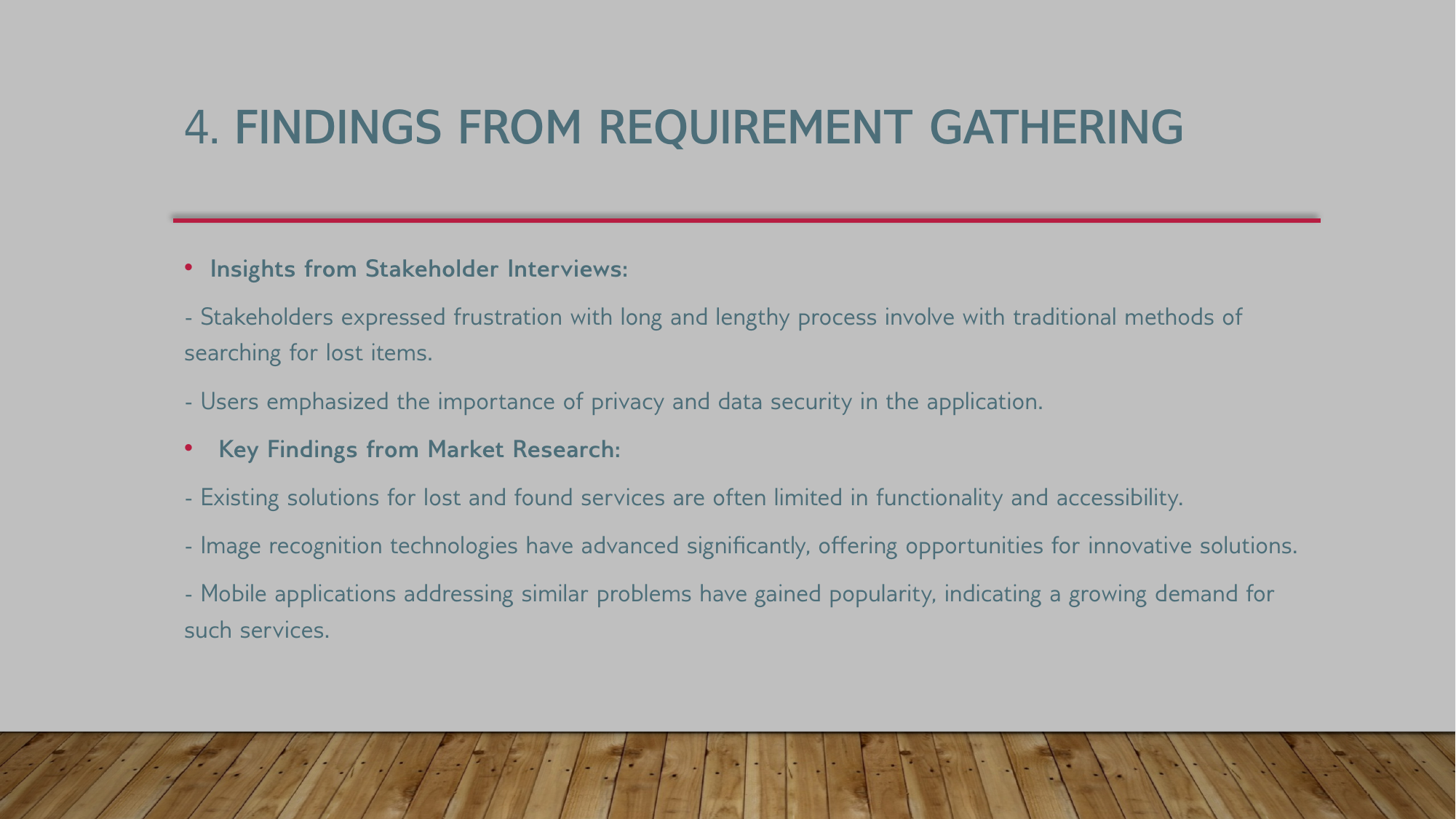

# 4. Findings from Requirement Gathering
Insights from Stakeholder Interviews:
- Stakeholders expressed frustration with long and lengthy process involve with traditional methods of searching for lost items.
- Users emphasized the importance of privacy and data security in the application.
 Key Findings from Market Research:
- Existing solutions for lost and found services are often limited in functionality and accessibility.
- Image recognition technologies have advanced significantly, offering opportunities for innovative solutions.
- Mobile applications addressing similar problems have gained popularity, indicating a growing demand for such services.